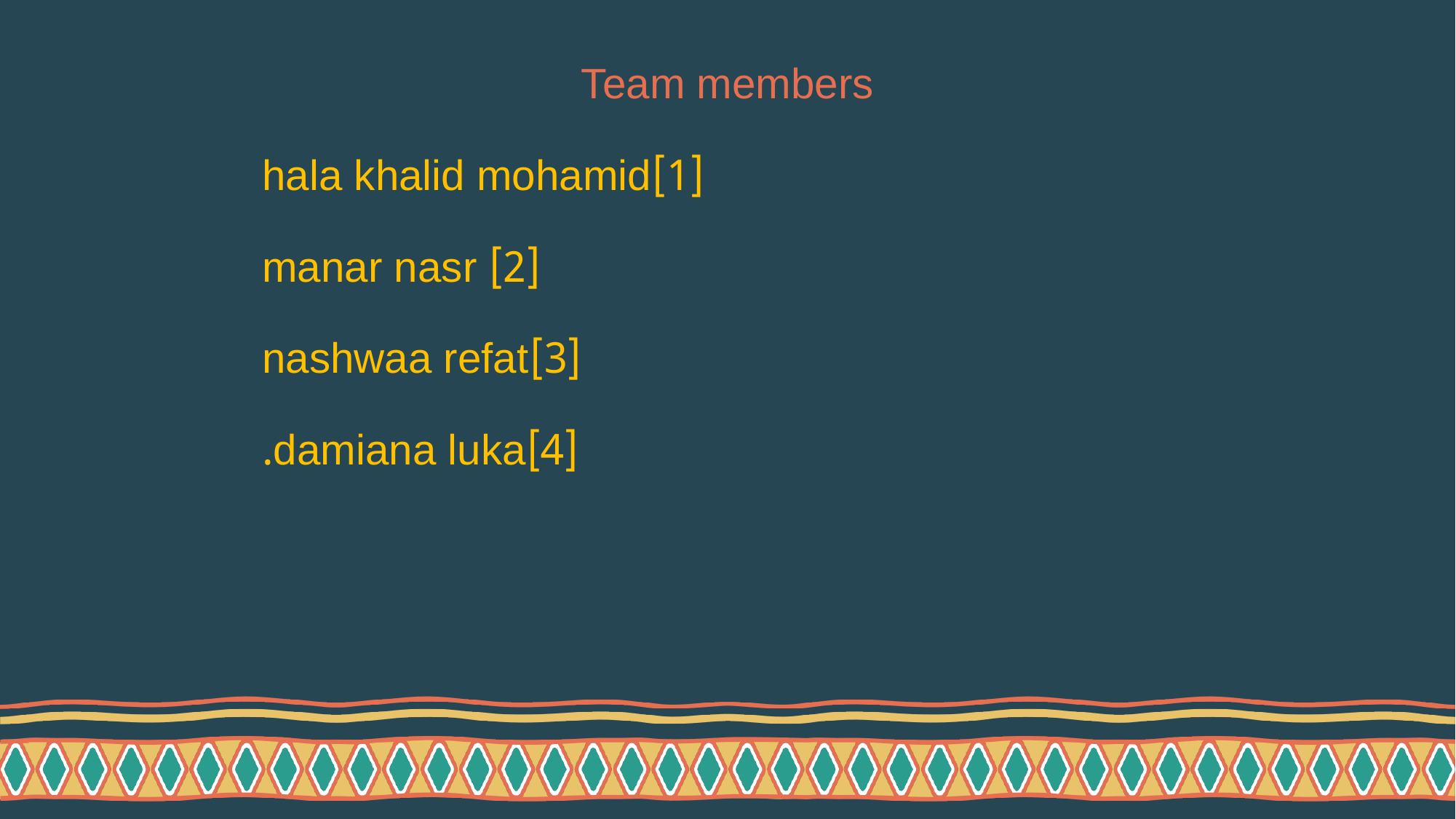

Team members

[1]hala khalid mohamid

[2] manar nasr

[3]nashwaa refat

[4]damiana luka.